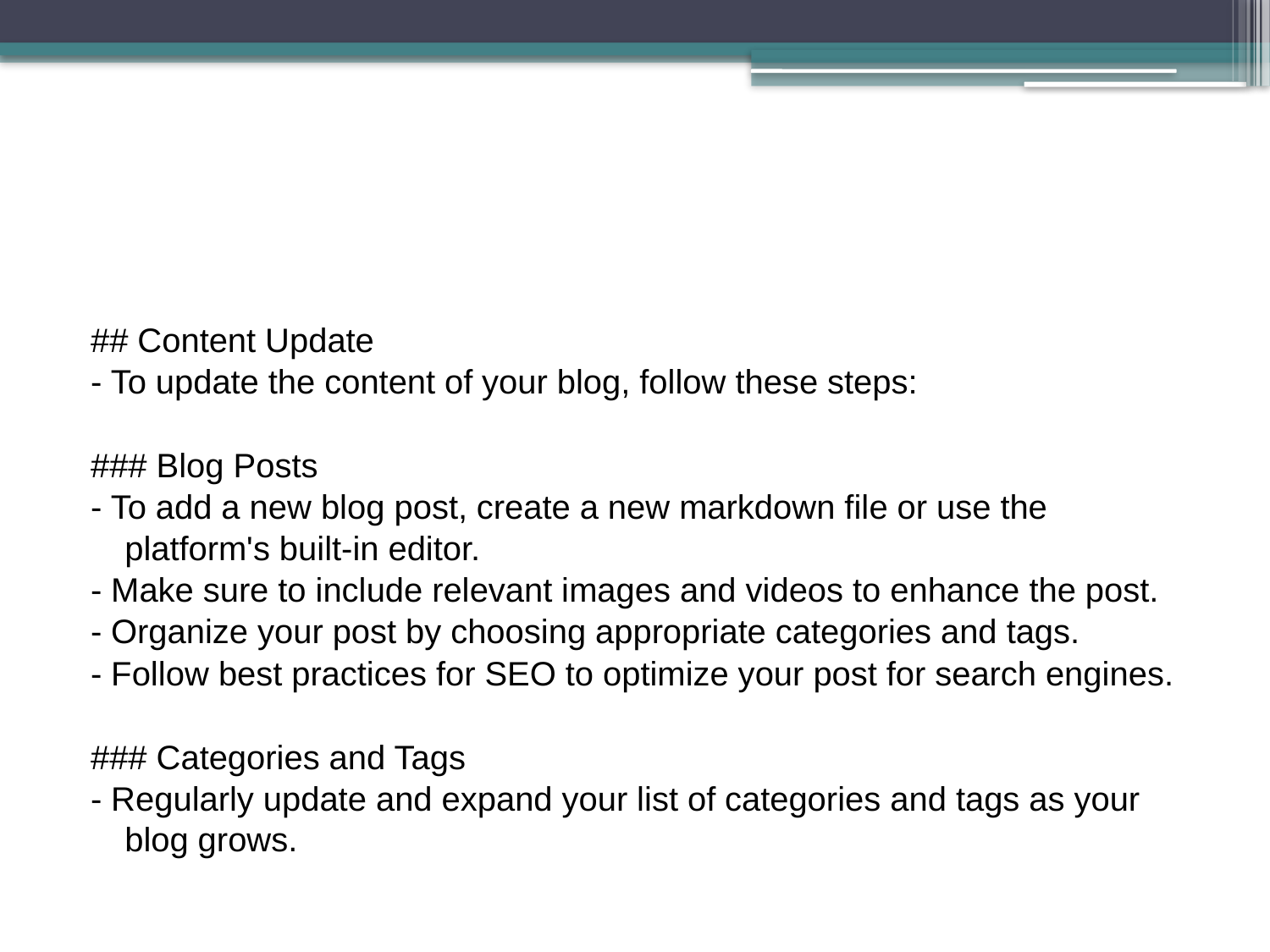

#
## Content Update
- To update the content of your blog, follow these steps:

### Blog Posts
- To add a new blog post, create a new markdown file or use the platform's built-in editor.
- Make sure to include relevant images and videos to enhance the post.
- Organize your post by choosing appropriate categories and tags.
- Follow best practices for SEO to optimize your post for search engines.

### Categories and Tags
- Regularly update and expand your list of categories and tags as your blog grows.